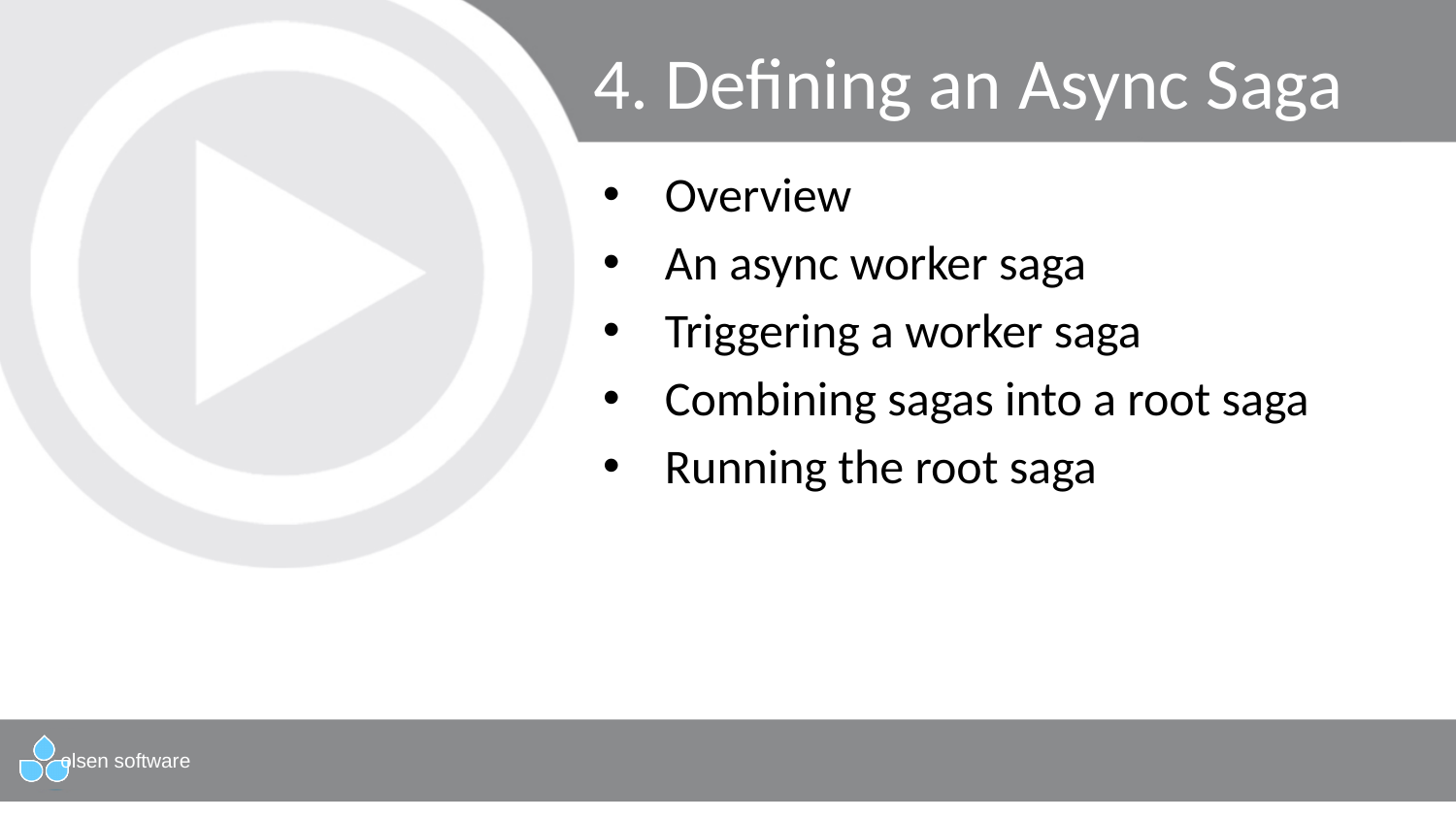

# 4. Defining an Async Saga
Overview
An async worker saga
Triggering a worker saga
Combining sagas into a root saga
Running the root saga